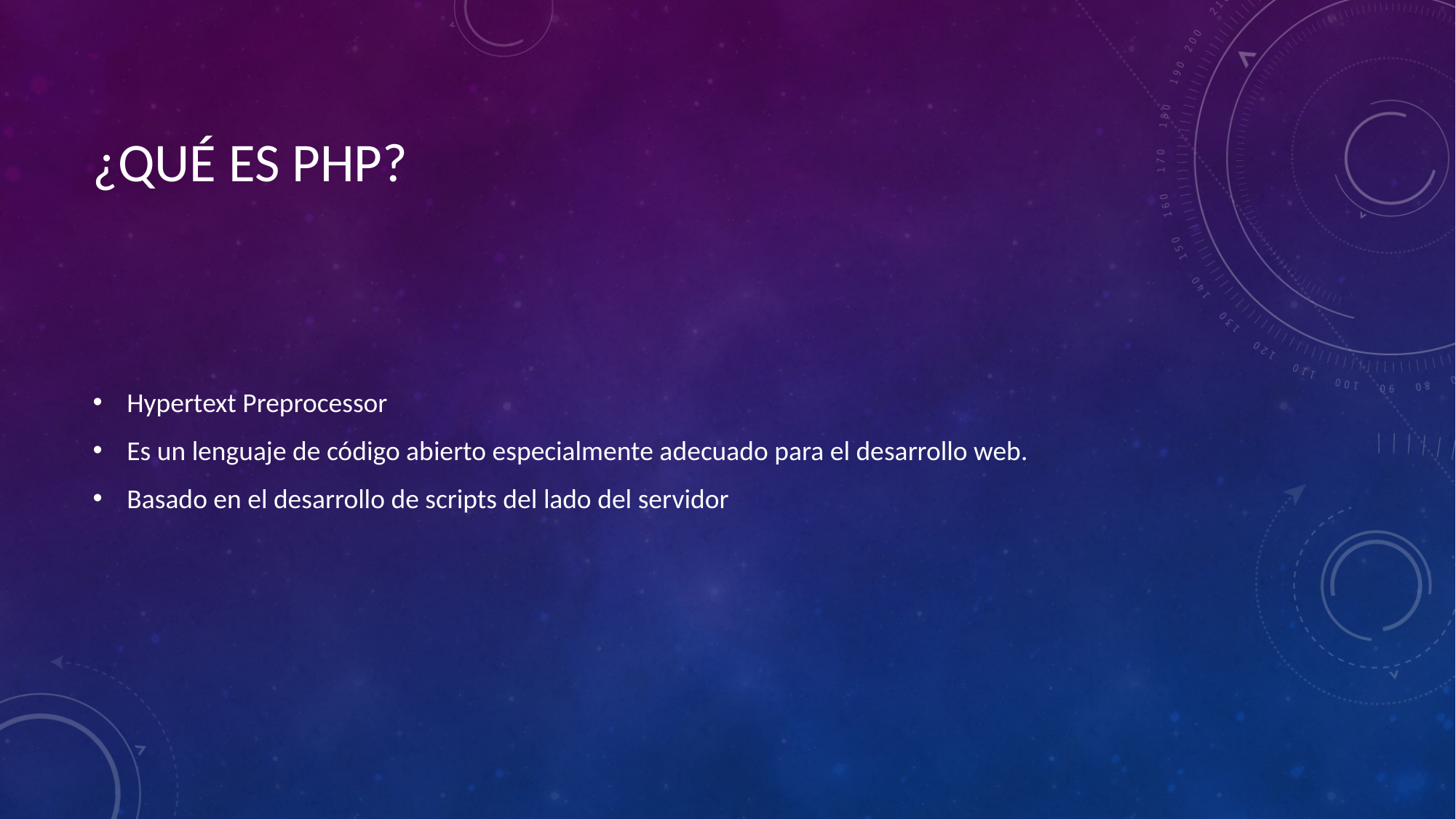

# ¿Qué Es PHP?
Hypertext Preprocessor
Es un lenguaje de código abierto especialmente adecuado para el desarrollo web.
Basado en el desarrollo de scripts del lado del servidor